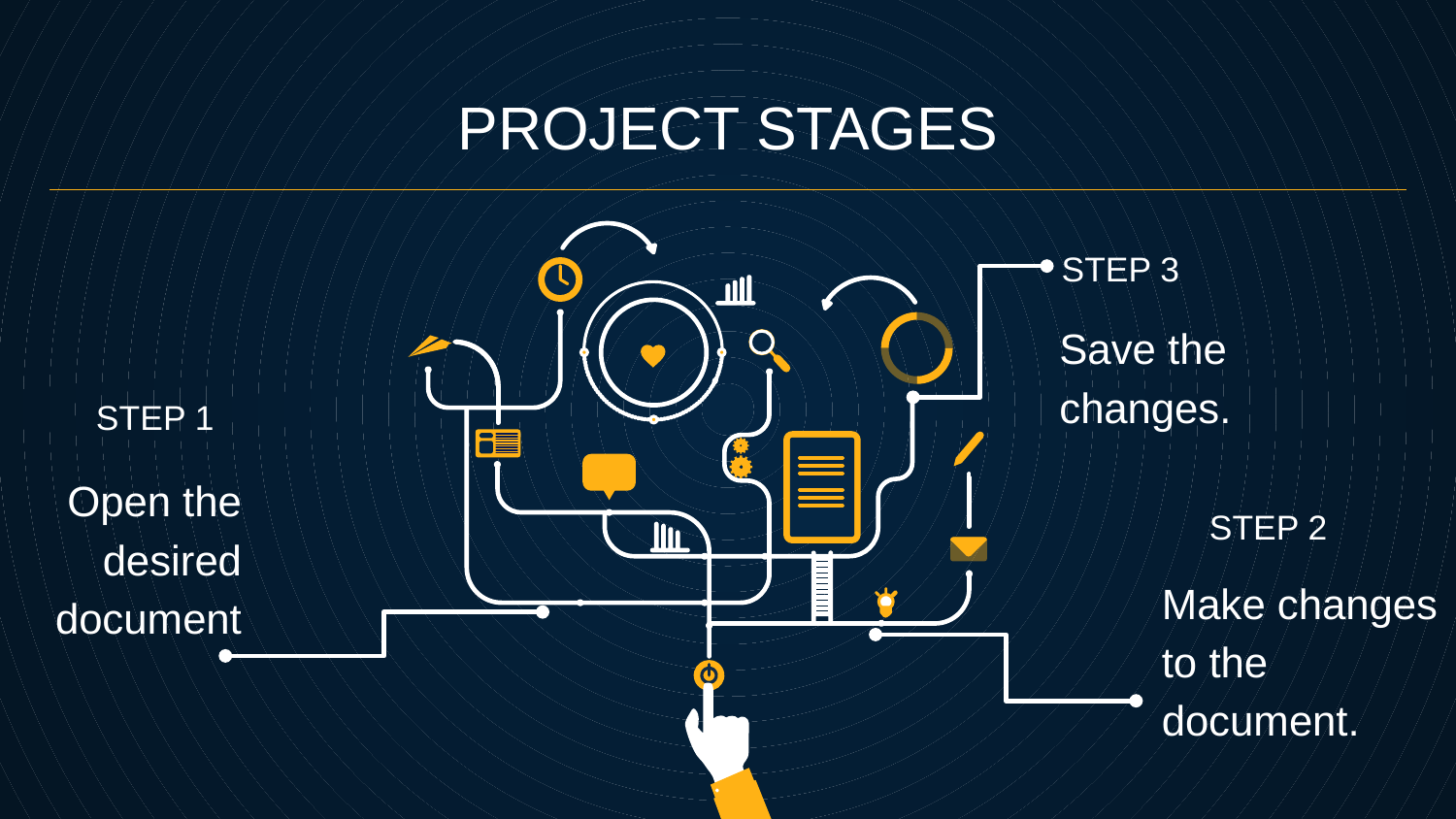

# PROJECT STAGES

STEP 3

Save the changes.

STEP 1

Open the desired document

STEP 2

Make changes to the document.